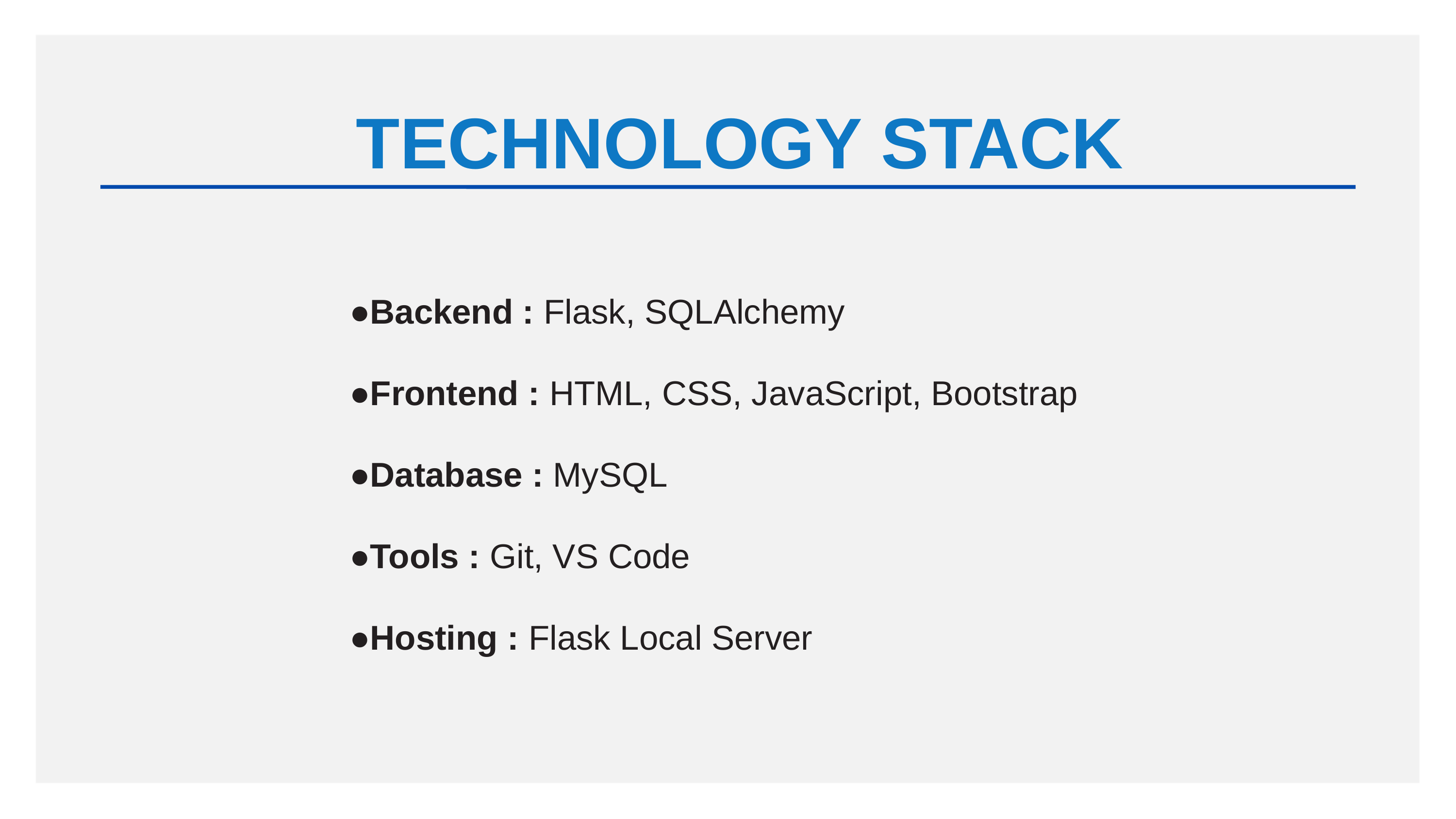

TECHNOLOGY STACK

●Backend : Flask, SQLAlchemy
●Frontend : HTML, CSS, JavaScript, Bootstrap
●Database : MySQL
●Tools : Git, VS Code
●Hosting : Flask Local Server